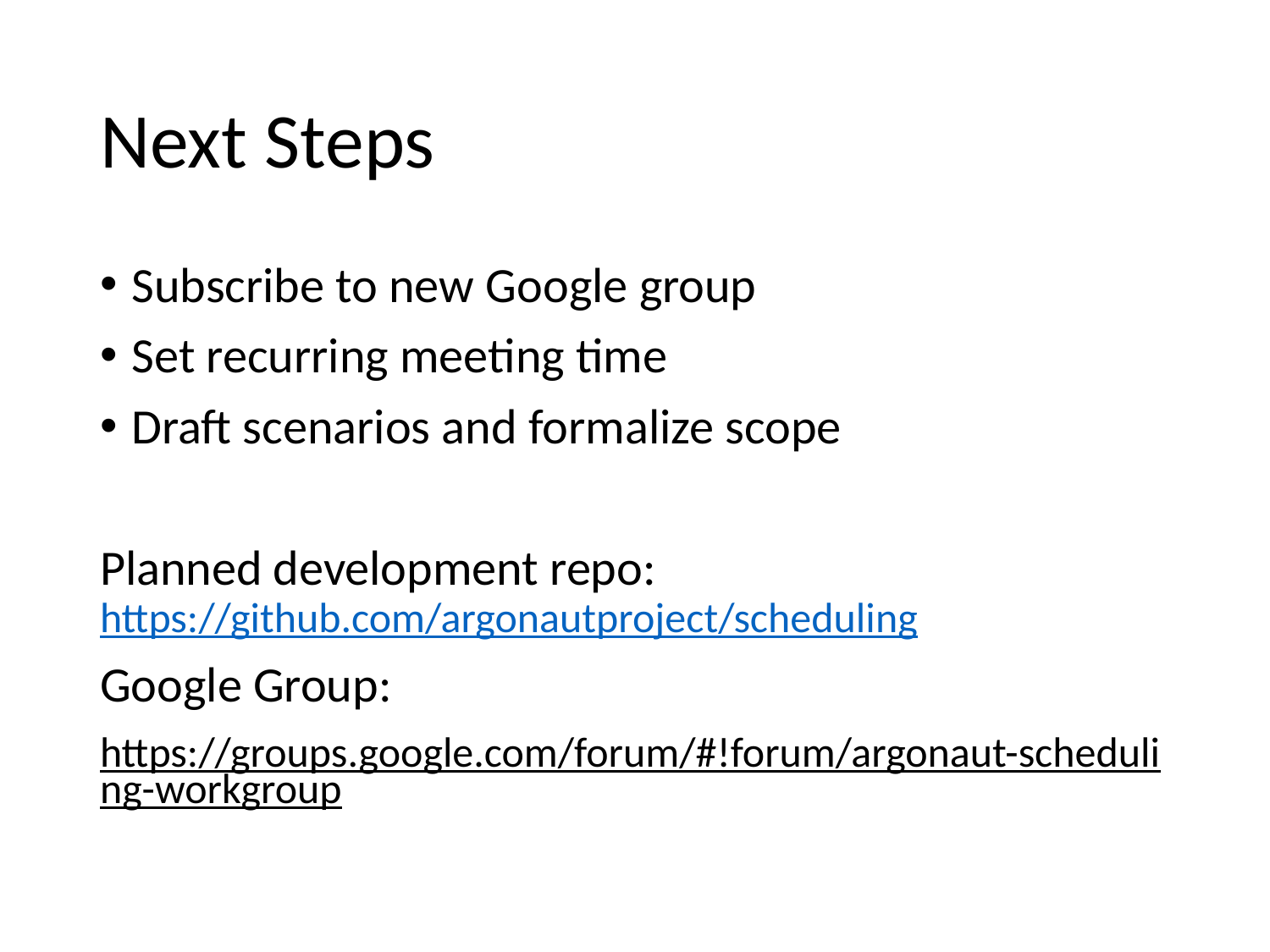

# Next Steps
Subscribe to new Google group
Set recurring meeting time
Draft scenarios and formalize scope

Planned development repo: https://github.com/argonautproject/scheduling
Google Group:
https://groups.google.com/forum/#!forum/argonaut-scheduling-workgroup